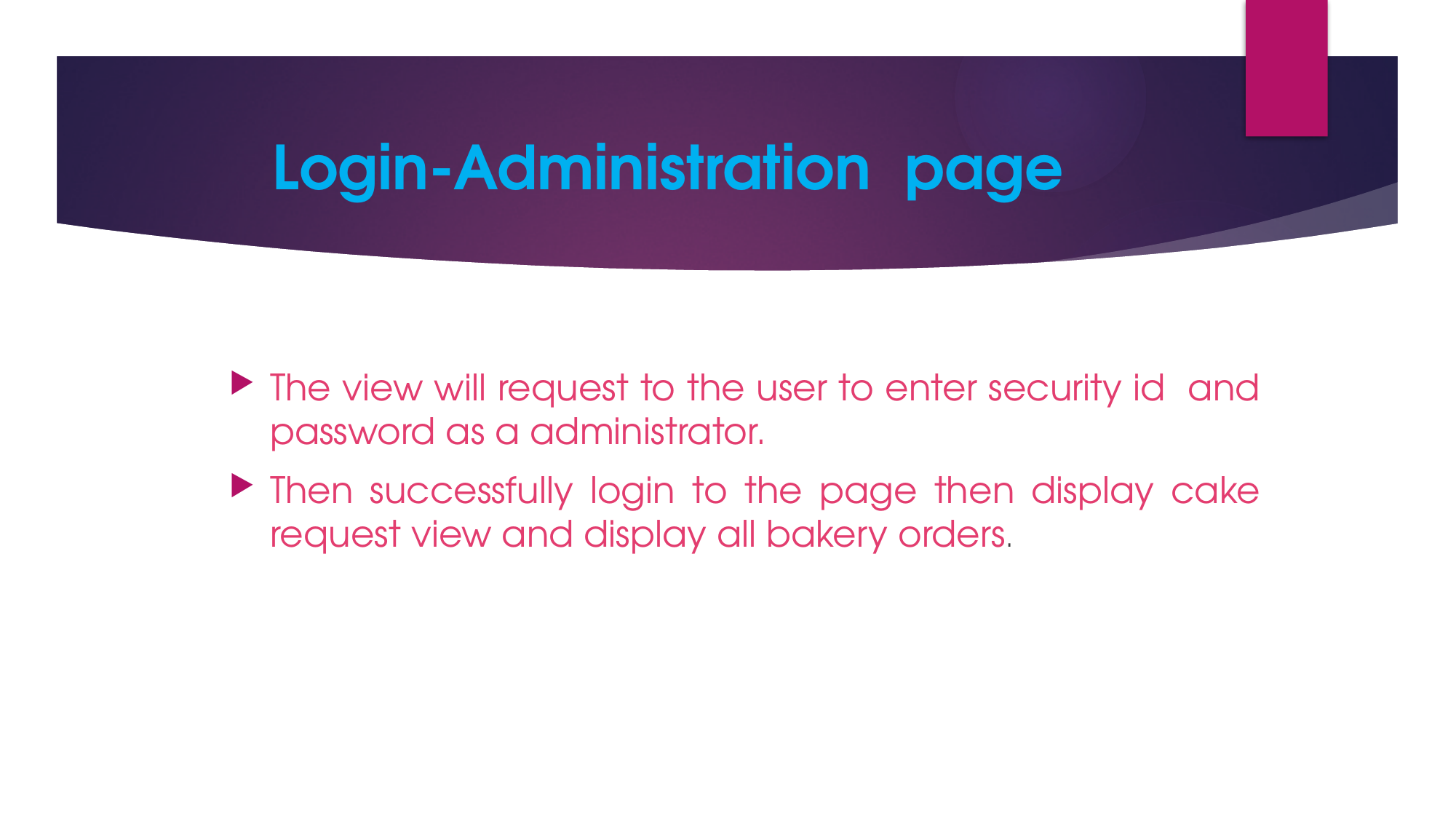

# Login-Administration  page
The view will request to the user to enter security id  and password as a administrator.
Then successfully login to the page then display cake request view and display all bakery orders.